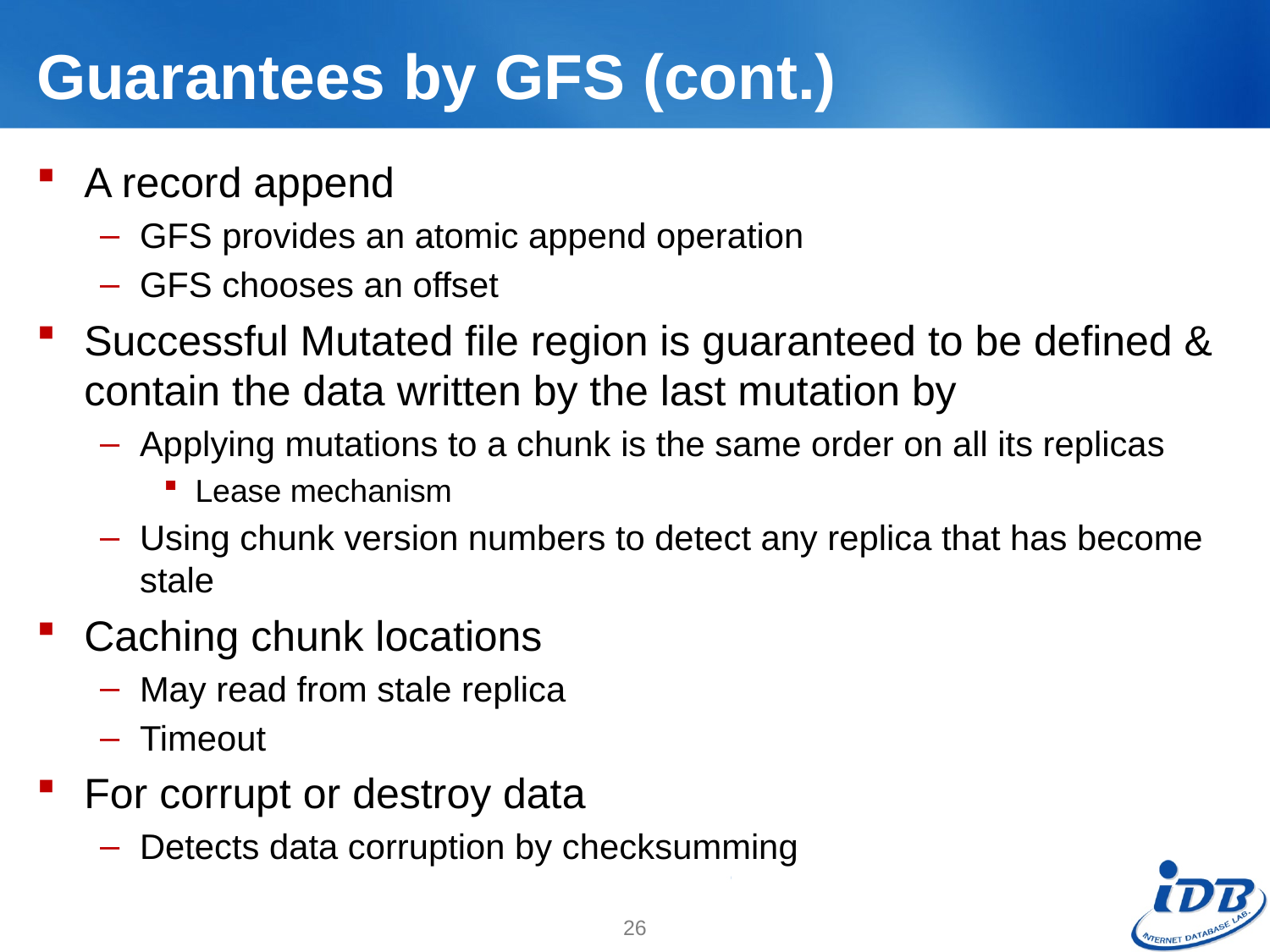

# Guarantees by GFS (cont.)
A record append
GFS provides an atomic append operation
GFS chooses an offset
Successful Mutated file region is guaranteed to be defined & contain the data written by the last mutation by
Applying mutations to a chunk is the same order on all its replicas
Lease mechanism
Using chunk version numbers to detect any replica that has become stale
Caching chunk locations
May read from stale replica
Timeout
For corrupt or destroy data
Detects data corruption by checksumming
26